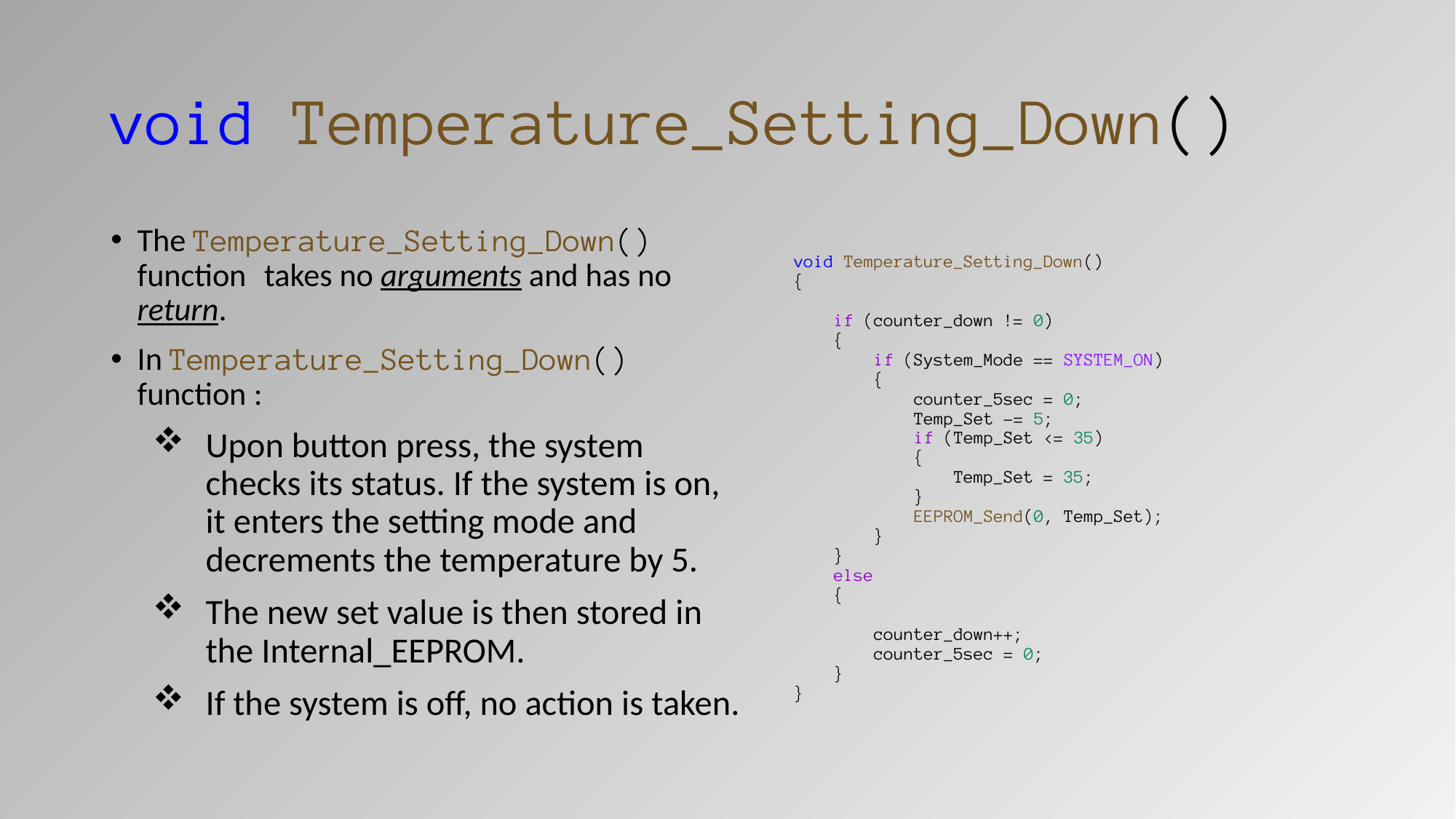

# void Temperature_Setting_Down()
void Temperature_Setting_Down()
{
    if (counter_down != 0)
    {
        if (System_Mode == SYSTEM_ON)
        {
            counter_5sec = 0;
            Temp_Set -= 5;
            if (Temp_Set <= 35)
            {
                Temp_Set = 35;
            }
            EEPROM_Send(0, Temp_Set);
        }
    }
    else
    {
        counter_down++;
        counter_5sec = 0;
    }
}
The Temperature_Setting_Down() function takes no arguments and has no return.
In Temperature_Setting_Down() function :
Upon button press, the system checks its status. If the system is on, it enters the setting mode and decrements the temperature by 5.
The new set value is then stored in the Internal_EEPROM.
If the system is off, no action is taken.